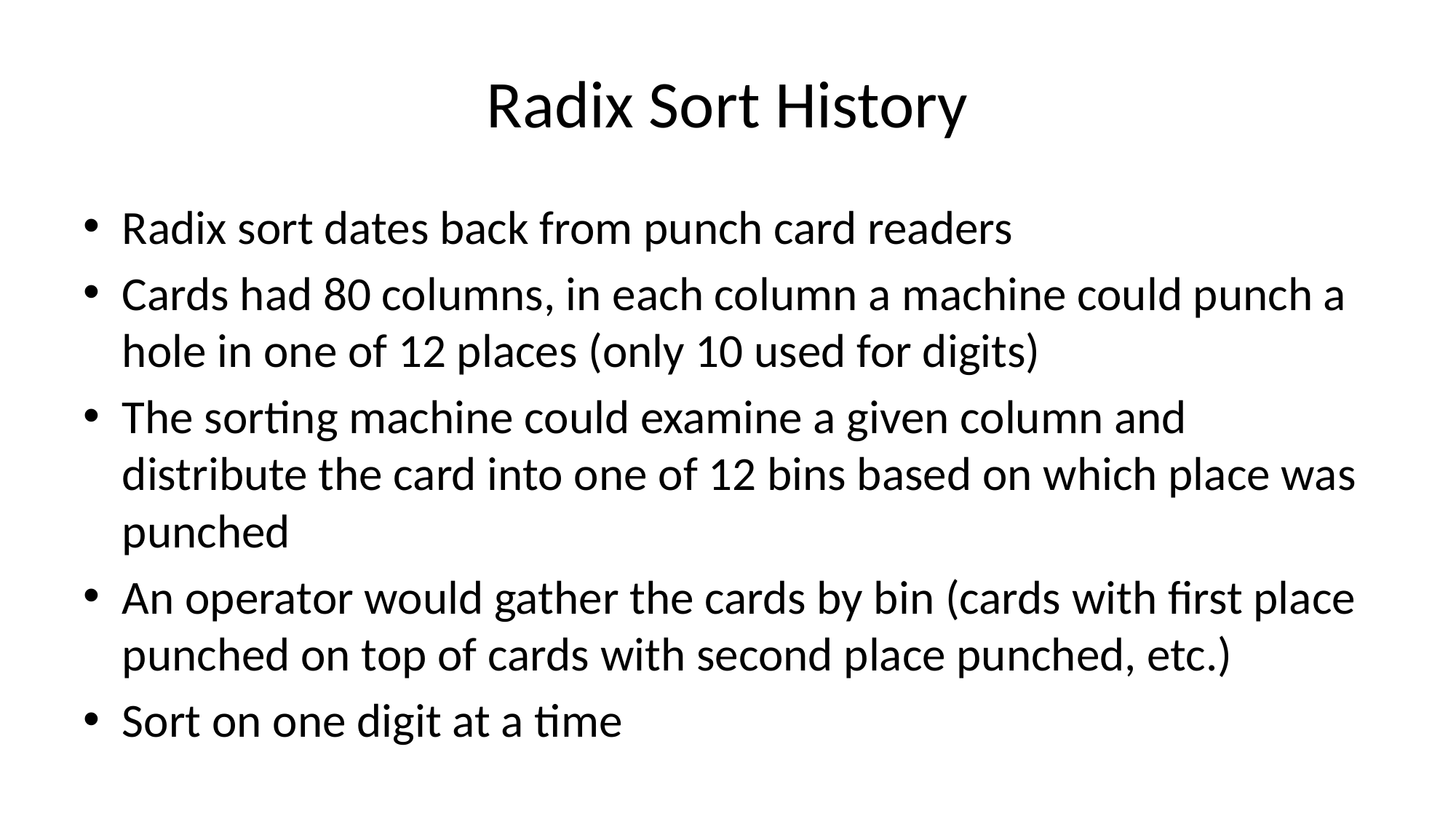

# Radix Sort History
Radix sort dates back from punch card readers
Cards had 80 columns, in each column a machine could punch a hole in one of 12 places (only 10 used for digits)
The sorting machine could examine a given column and distribute the card into one of 12 bins based on which place was punched
An operator would gather the cards by bin (cards with first place punched on top of cards with second place punched, etc.)
Sort on one digit at a time